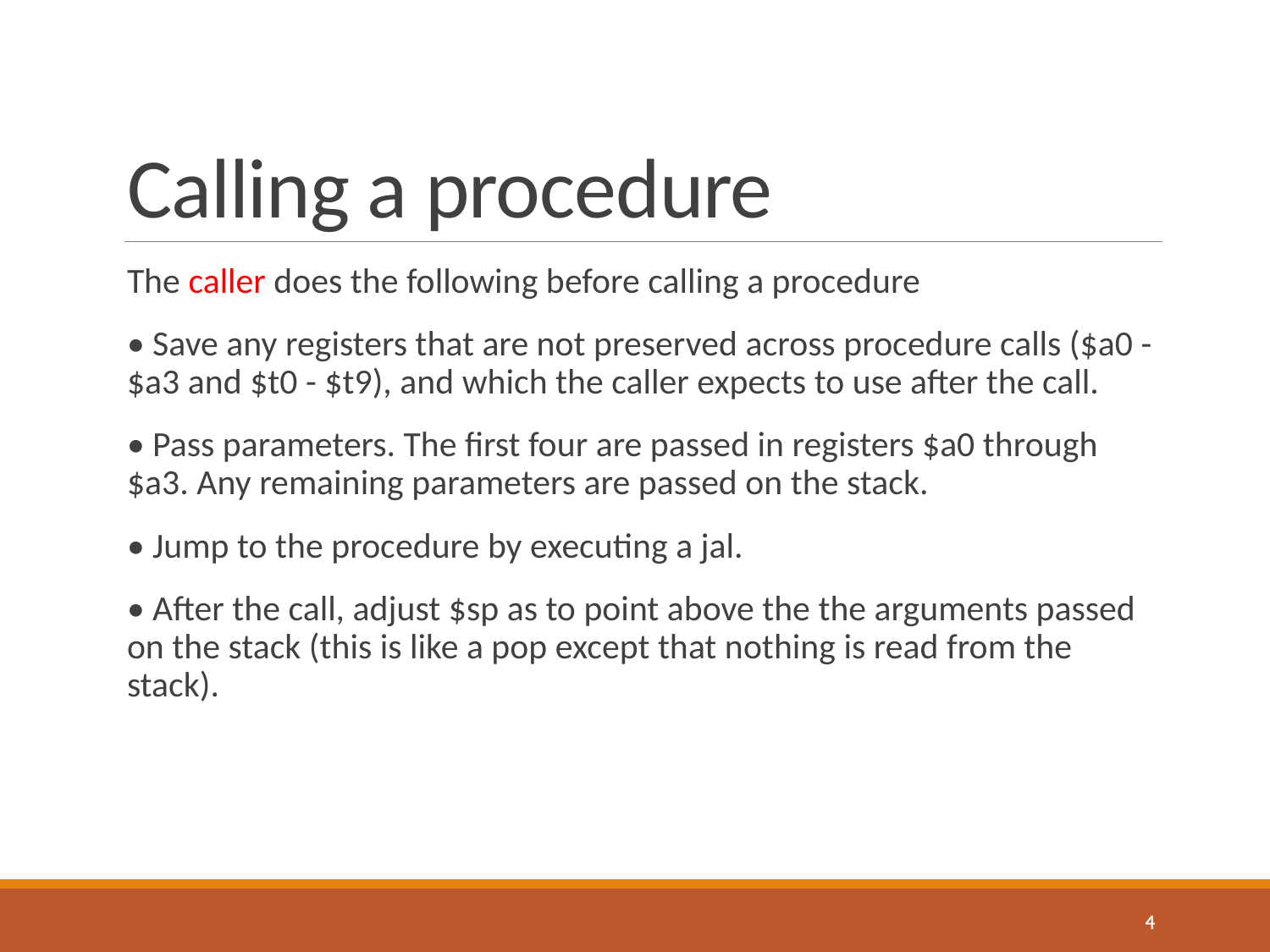

# Calling a procedure
The caller does the following before calling a procedure
• Save any registers that are not preserved across procedure calls ($a0 - $a3 and $t0 - $t9), and which the caller expects to use after the call.
• Pass parameters. The first four are passed in registers $a0 through $a3. Any remaining parameters are passed on the stack.
• Jump to the procedure by executing a jal.
• After the call, adjust $sp as to point above the the arguments passed on the stack (this is like a pop except that nothing is read from the stack).

4